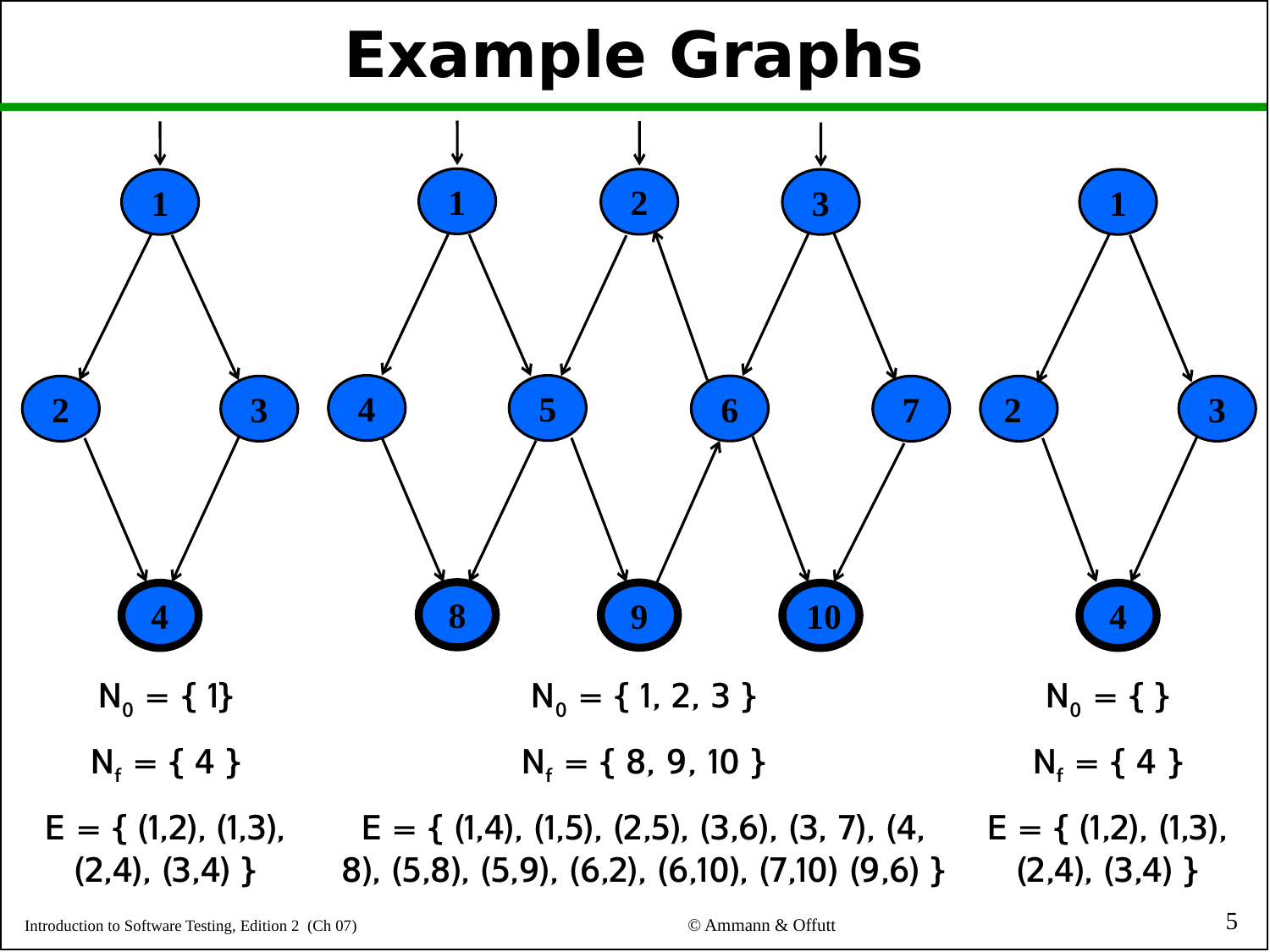

# Example Graphs

1
2
3

4
5
6
7

8
9
10

1

2
3

4

1

2

3

4
N0 = { 1}
Nf = { 4 }
E = { (1,2), (1,3), (2,4), (3,4) }
N0 = { 1, 2, 3 }
Nf = { 8, 9, 10 }
E = { (1,4), (1,5), (2,5), (3,6), (3, 7), (4, 8), (5,8), (5,9), (6,2), (6,10), (7,10) (9,6) }
N0 = { }
Nf = { 4 }
E = { (1,2), (1,3), (2,4), (3,4) }
5
© Ammann & Offutt
Introduction to Software Testing, Edition 2  (Ch 07)